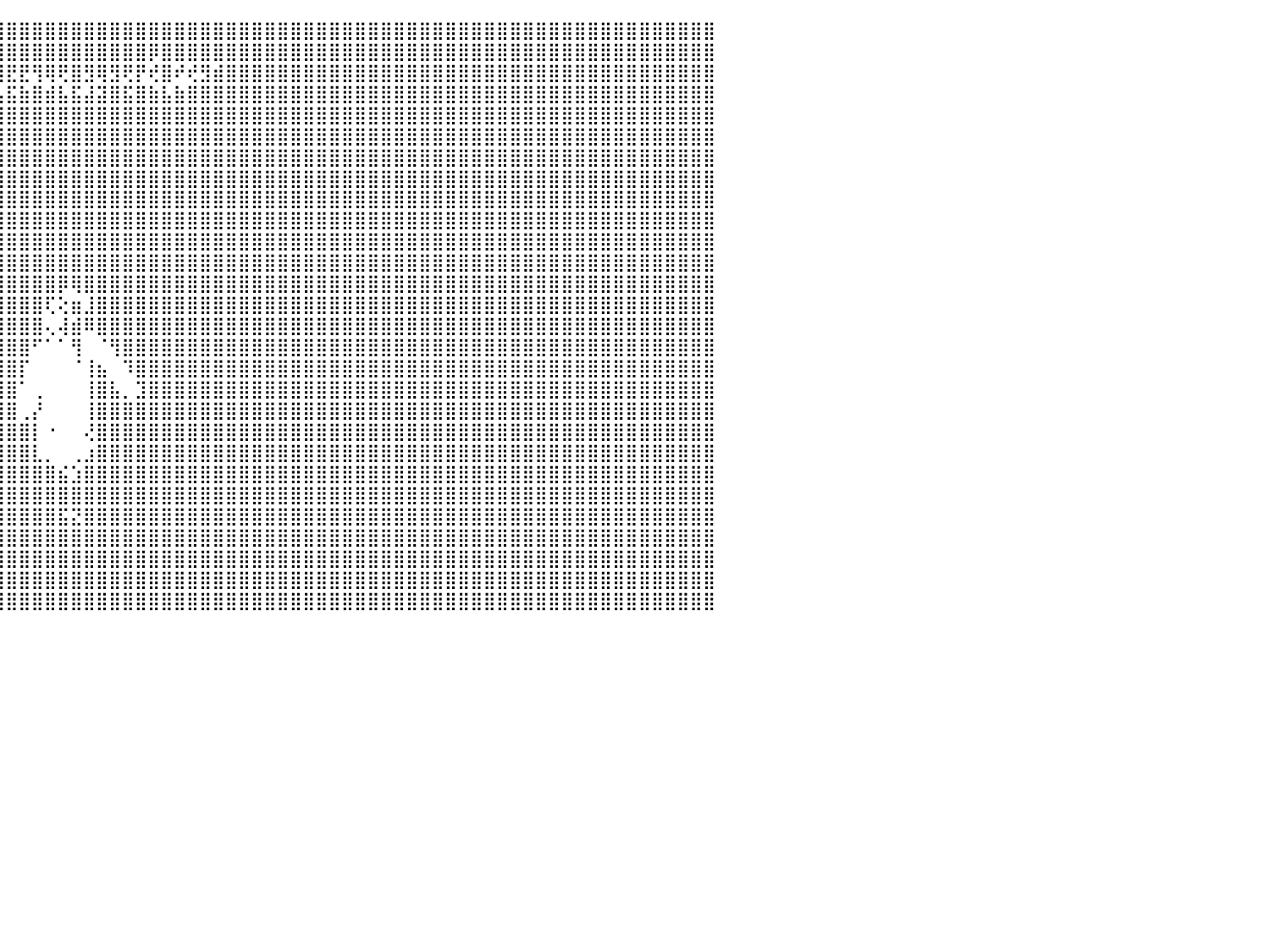

⣿⣿⣿⣿⣿⣿⣿⣿⣿⣿⣿⣿⣿⣿⣿⣿⣿⣿⣿⣿⣿⣿⣿⣿⣿⣿⣿⣿⣿⣿⣿⣿⣿⣿⣿⣿⣿⣿⣿⣿⣿⣿⣿⣿⣿⣿⣿⣿⣿⣿⣿⣿⣿⣿⣿⣿⣿⣿⣿⣿⣿⣿⣿⣿⣿⣿⣿⣿⣿⣿⣿⣿⣿⣿⣿⣿⣿⣿⣿⣿⣿⣿⣿⣿⣿⣿⣿⣿⣿⣿⣿⣿⣿⣿⣿⣿⣿⣿⣿⣿⠀
⣿⣿⣿⣿⣿⣿⣿⣿⣿⣿⣿⣿⣿⣿⣿⣿⣿⣿⣿⣿⣿⣿⣿⣿⣿⣿⣿⣿⣿⣿⣿⣿⣿⣿⣿⣿⣿⣿⣿⢿⣿⣿⣿⣿⣿⣿⣿⣿⣿⣿⣿⣿⣿⣿⣿⣿⡿⣿⣿⣿⣿⣿⣿⣿⣿⣿⣿⣿⣿⣿⣿⣿⣿⣿⣿⣿⣿⣿⣿⣿⣿⣿⣿⣿⣿⣿⣿⣿⣿⣿⣿⣿⣿⣿⣿⣿⣿⣿⣿⣿⠀
⣿⣿⣿⣿⣿⣿⣟⣿⡿⢻⣻⢿⢿⣿⣟⡿⣿⢿⢟⡿⢿⣟⣟⢿⢿⢟⡻⡟⣟⡿⣿⣿⢿⡿⣿⡿⢞⣿⣾⢻⢺⢟⡞⣟⣿⣟⣟⢻⢿⢟⣿⣻⢿⣻⢟⡟⢞⣿⠞⢞⣻⣾⣿⣿⣿⣿⣿⣿⣿⣿⣿⣿⣿⣿⣿⣿⣿⣿⣿⣿⣿⣿⣿⣿⣿⣿⣿⣿⣿⣿⣿⣿⣿⣿⣿⣿⣿⣿⣿⣿⠀
⣿⣿⣿⣿⣿⣿⣼⣿⣷⣾⣯⣮⣵⣷⣽⣵⣿⣽⣿⣯⣧⣿⣿⣿⣿⣾⣽⣷⣿⣵⣿⣽⣽⣯⣿⣷⣵⣿⣧⣿⣼⣾⣯⣾⣧⣯⣷⣿⣾⣧⣯⣼⣽⣿⣯⣿⣷⣧⣷⣿⣿⣿⣿⣿⣿⣿⣿⣿⣿⣿⣿⣿⣿⣿⣿⣿⣿⣿⣿⣿⣿⣿⣿⣿⣿⣿⣿⣿⣿⣿⣿⣿⣿⣿⣿⣿⣿⣿⣿⣿⠀
⣿⣿⣿⣿⣿⣿⣿⣿⣿⣿⣿⣿⣿⣿⣿⣿⣿⣿⣿⣿⣿⣿⣿⣿⣿⣿⣿⣿⣿⣿⣿⣿⣿⣿⣿⣿⣿⣿⣿⣿⣿⣿⣿⣿⣿⣿⣿⣿⣿⣿⣿⣿⣿⣿⣿⣿⣿⣿⣿⣿⣿⣿⣿⣿⣿⣿⣿⣿⣿⣿⣿⣿⣿⣿⣿⣿⣿⣿⣿⣿⣿⣿⣿⣿⣿⣿⣿⣿⣿⣿⣿⣿⣿⣿⣿⣿⣿⣿⣿⣿⠀
⣿⣿⣿⣿⣿⣿⣿⣿⣿⣿⣿⣿⣿⣿⣿⣿⣿⣿⣿⣿⣿⣿⣿⣿⣿⣿⣿⣿⣿⣿⣿⣿⣿⣿⣿⣿⣿⣿⣿⣿⣿⣿⣿⣿⣿⣿⣿⣿⣿⣿⣿⣿⣿⣿⣿⣿⣿⣿⣿⣿⣿⣿⣿⣿⣿⣿⣿⣿⣿⣿⣿⣿⣿⣿⣿⣿⣿⣿⣿⣿⣿⣿⣿⣿⣿⣿⣿⣿⣿⣿⣿⣿⣿⣿⣿⣿⣿⣿⣿⣿⠀
⣿⣿⣿⣿⣿⣿⣿⣿⣿⣿⣿⣿⣿⣿⣿⣿⣿⣿⣿⣿⣿⣿⣿⣿⣿⣿⣿⣿⣿⣿⣿⣿⣿⣿⣿⣿⣿⣿⣿⣿⣿⣿⣿⣿⣿⣿⣿⣿⣿⣿⣿⣿⣿⣿⣿⣿⣿⣿⣿⣿⣿⣿⣿⣿⣿⣿⣿⣿⣿⣿⣿⣿⣿⣿⣿⣿⣿⣿⣿⣿⣿⣿⣿⣿⣿⣿⣿⣿⣿⣿⣿⣿⣿⣿⣿⣿⣿⣿⣿⣿⠀
⣿⣿⣿⣿⣿⣿⣿⣿⣿⣿⣿⣿⣿⣿⣿⣿⣿⣿⣿⣿⣿⣿⣿⣿⣿⣿⣿⣿⣿⣿⣿⣿⣿⣿⣿⣿⣿⣿⣿⣿⣿⣿⣿⣿⣿⣿⣿⣿⣿⣿⣿⣿⣿⣿⣿⣿⣿⣿⣿⣿⣿⣿⣿⣿⣿⣿⣿⣿⣿⣿⣿⣿⣿⣿⣿⣿⣿⣿⣿⣿⣿⣿⣿⣿⣿⣿⣿⣿⣿⣿⣿⣿⣿⣿⣿⣿⣿⣿⣿⣿⠀
⣿⣿⣿⣿⣿⣿⣿⣿⣿⣿⣿⣿⣿⣿⣿⣿⣿⣿⣿⣿⣿⣿⣿⣿⣿⣿⣿⣿⣿⣿⣿⣿⣿⣿⣿⣿⣿⣿⣿⣿⣿⣿⣿⣿⣿⣿⣿⣿⣿⣿⣿⣿⣿⣿⣿⣿⣿⣿⣿⣿⣿⣿⣿⣿⣿⣿⣿⣿⣿⣿⣿⣿⣿⣿⣿⣿⣿⣿⣿⣿⣿⣿⣿⣿⣿⣿⣿⣿⣿⣿⣿⣿⣿⣿⣿⣿⣿⣿⣿⣿⠀
⣿⣿⣿⣿⣿⣿⣿⣿⣿⣿⣿⣿⣿⣿⣿⣿⣿⣿⣿⣿⣿⣿⣿⣿⣿⣿⣿⣿⣿⣿⣿⣿⣿⣿⣿⣿⣿⣿⣿⣿⣿⣿⣿⣿⣿⣿⣿⣿⣿⣿⣿⣿⣿⣿⣿⣿⣿⣿⣿⣿⣿⣿⣿⣿⣿⣿⣿⣿⣿⣿⣿⣿⣿⣿⣿⣿⣿⣿⣿⣿⣿⣿⣿⣿⣿⣿⣿⣿⣿⣿⣿⣿⣿⣿⣿⣿⣿⣿⣿⣿⠀
⣿⣿⣿⣿⣿⣿⣿⣿⣿⣿⣿⣿⣿⣿⣿⣿⣿⣿⣿⣿⣿⣿⣿⣿⣿⣿⣿⣿⣿⣿⣿⣿⣿⣿⣿⣿⣿⣿⣿⣿⣿⣿⣿⣿⣿⣿⣿⣿⣿⣿⣿⣿⣿⣿⣿⣿⣿⣿⣿⣿⣿⣿⣿⣿⣿⣿⣿⣿⣿⣿⣿⣿⣿⣿⣿⣿⣿⣿⣿⣿⣿⣿⣿⣿⣿⣿⣿⣿⣿⣿⣿⣿⣿⣿⣿⣿⣿⣿⣿⣿⠀
⣿⣿⣿⣿⣿⣿⣿⣿⣿⣿⣿⣿⣿⣿⣿⣿⣿⣿⣿⣿⣿⣿⣿⣿⣿⣿⣿⣿⣿⣿⣿⣿⣿⣿⣿⣿⣿⣿⣿⣿⣿⣿⣿⣿⣿⣿⣿⣿⣿⣿⣿⣿⣿⣿⣿⣿⣿⣿⣿⣿⣿⣿⣿⣿⣿⣿⣿⣿⣿⣿⣿⣿⣿⣿⣿⣿⣿⣿⣿⣿⣿⣿⣿⣿⣿⣿⣿⣿⣿⣿⣿⣿⣿⣿⣿⣿⣿⣿⣿⣿⠀
⣿⣿⣿⣿⣿⣿⣿⣿⣿⣿⣿⣿⣿⣿⣿⣿⣿⣿⣿⣿⣿⣿⣿⣿⣿⣿⣿⣿⣿⣿⣿⣿⣿⣿⣿⣿⣿⣿⣿⣿⣿⣿⣿⣿⣿⣿⣿⣿⣿⡿⢿⣿⣿⣿⣿⣿⣿⣿⣿⣿⣿⣿⣿⣿⣿⣿⣿⣿⣿⣿⣿⣿⣿⣿⣿⣿⣿⣿⣿⣿⣿⣿⣿⣿⣿⣿⣿⣿⣿⣿⣿⣿⣿⣿⣿⣿⣿⣿⣿⣿⠀
⣿⣿⣿⣿⣿⣿⣿⣿⣿⣿⣿⣿⣿⣿⣿⣿⣿⣿⣿⣿⣿⣿⣿⣿⣿⣿⣿⣿⣿⣿⣿⣿⣿⣿⣿⣿⣿⣿⣿⣿⣿⣿⣿⣿⣿⣿⣿⣿⢏⢕⣶⣸⣿⣿⣿⣿⣿⣿⣿⣿⣿⣿⣿⣿⣿⣿⣿⣿⣿⣿⣿⣿⣿⣿⣿⣿⣿⣿⣿⣿⣿⣿⣿⣿⣿⣿⣿⣿⣿⣿⣿⣿⣿⣿⣿⣿⣿⣿⣿⣿⠀
⣿⣿⣿⣿⣿⣿⣿⣿⣿⣿⣿⣿⣿⣿⣿⣿⣿⣿⣿⣿⣿⣿⣿⣿⣿⣿⣿⣿⣿⣿⣿⣿⣿⣿⣿⣿⣿⣿⣿⣿⣿⣿⣿⣿⣿⣿⣿⣿⢄⢼⣾⠿⣿⣿⣿⣿⣿⣿⣿⣿⣿⣿⣿⣿⣿⣿⣿⣿⣿⣿⣿⣿⣿⣿⣿⣿⣿⣿⣿⣿⣿⣿⣿⣿⣿⣿⣿⣿⣿⣿⣿⣿⣿⣿⣿⣿⣿⣿⣿⣿⠀
⣿⣿⣿⣿⣿⣿⣿⣿⣿⣿⣿⣿⣿⣿⣿⣿⣿⣿⣿⣿⣿⣿⣿⣿⣿⣿⣿⣿⣿⣿⣿⣿⣿⣿⣿⣿⣿⣿⣿⣿⣿⣿⣿⣿⣿⣿⣿⠋⠁⠁⢻⠀⠈⢻⣿⣿⣿⣿⣿⣿⣿⣿⣿⣿⣿⣿⣿⣿⣿⣿⣿⣿⣿⣿⣿⣿⣿⣿⣿⣿⣿⣿⣿⣿⣿⣿⣿⣿⣿⣿⣿⣿⣿⣿⣿⣿⣿⣿⣿⣿⠀
⣿⣿⣿⣿⣿⣿⣿⣿⣿⣿⣿⣿⣿⣿⣿⣿⣿⣿⣿⣿⣿⣿⣿⣿⣿⣿⣿⣿⣿⣿⣿⣿⣿⣿⣿⣿⣿⣿⣿⣿⣿⣿⣿⣿⣿⣿⡏⠀⠀⠀⠈⢸⣦⠀⠹⣿⣿⣿⣿⣿⣿⣿⣿⣿⣿⣿⣿⣿⣿⣿⣿⣿⣿⣿⣿⣿⣿⣿⣿⣿⣿⣿⣿⣿⣿⣿⣿⣿⣿⣿⣿⣿⣿⣿⣿⣿⣿⣿⣿⣿⠀
⣿⣿⣿⣿⣿⣿⣿⣿⣿⣿⣿⣿⣿⣿⣿⣿⣿⣿⣿⣿⣿⣿⣿⣿⣿⣿⣿⣿⣿⣿⣿⣿⣿⣿⣿⣿⣿⣿⣿⣿⣿⣿⣿⣿⣿⣿⠁⢀⠀⠀⠀⢸⣿⣧⡀⣹⣿⣿⣿⣿⣿⣿⣿⣿⣿⣿⣿⣿⣿⣿⣿⣿⣿⣿⣿⣿⣿⣿⣿⣿⣿⣿⣿⣿⣿⣿⣿⣿⣿⣿⣿⣿⣿⣿⣿⣿⣿⣿⣿⣿⠀
⣿⣿⣿⣿⣿⣿⣿⣿⣿⣿⣿⣿⣿⣿⣿⣿⣿⣿⣿⣿⣿⣿⣿⣿⣿⣿⣿⣿⣿⣿⣿⣿⣿⣿⣿⣿⣿⣿⣿⣿⣿⣿⣿⣿⣿⣿⢀⡜⠀⠀⠀⢸⣿⣿⣿⣿⣿⣿⣿⣿⣿⣿⣿⣿⣿⣿⣿⣿⣿⣿⣿⣿⣿⣿⣿⣿⣿⣿⣿⣿⣿⣿⣿⣿⣿⣿⣿⣿⣿⣿⣿⣿⣿⣿⣿⣿⣿⣿⣿⣿⠀
⣿⣿⣿⣿⣿⣿⣿⣿⣿⣿⣿⣿⣿⣿⣿⣿⣿⣿⣿⣿⣿⣿⣿⣿⣿⣿⣿⣿⣿⣿⣿⣿⣿⣿⣿⣿⣿⣿⣿⣿⣿⣿⣿⣿⣿⣿⣿⡇⠐⠀⠀⢜⣿⣿⣿⣿⣿⣿⣿⣿⣿⣿⣿⣿⣿⣿⣿⣿⣿⣿⣿⣿⣿⣿⣿⣿⣿⣿⣿⣿⣿⣿⣿⣿⣿⣿⣿⣿⣿⣿⣿⣿⣿⣿⣿⣿⣿⣿⣿⣿⠀
⣿⣿⣿⣿⣿⣿⣿⣿⣿⣿⣿⣿⣿⣿⣿⣿⣿⣿⣿⣿⣿⣿⣿⣿⣿⣿⣿⣿⣿⣿⣿⣿⣿⣿⣿⣿⣿⣿⣿⣿⣿⣿⣿⣿⣿⣿⣿⣇⡀⠀⢀⣰⣿⣿⣿⣿⣿⣿⣿⣿⣿⣿⣿⣿⣿⣿⣿⣿⣿⣿⣿⣿⣿⣿⣿⣿⣿⣿⣿⣿⣿⣿⣿⣿⣿⣿⣿⣿⣿⣿⣿⣿⣿⣿⣿⣿⣿⣿⣿⣿⠀
⣿⣿⣿⣿⣿⣿⣿⣿⣿⣿⣿⣿⣿⣿⣿⣿⣿⣿⣿⣿⣿⣿⣿⣿⣿⣿⣿⣿⣿⣿⣿⣿⣿⣿⣿⣿⣿⣿⣿⣿⣿⣿⣿⣿⣿⣿⣿⣿⣿⣮⣱⣿⣿⣿⣿⣿⣿⣿⣿⣿⣿⣿⣿⣿⣿⣿⣿⣿⣿⣿⣿⣿⣿⣿⣿⣿⣿⣿⣿⣿⣿⣿⣿⣿⣿⣿⣿⣿⣿⣿⣿⣿⣿⣿⣿⣿⣿⣿⣿⣿⠀
⣿⣿⣿⣿⣿⣿⣿⣿⣿⣿⣿⣿⣿⣿⣿⣿⣿⣿⣿⣿⣿⣿⣿⣿⣿⣿⣿⣿⣿⣿⣿⣿⣿⣿⣿⣿⣿⣿⣿⣿⣿⣿⣿⣿⣿⣿⣿⣿⣿⣿⣿⣿⣿⣿⣿⣿⣿⣿⣿⣿⣿⣿⣿⣿⣿⣿⣿⣿⣿⣿⣿⣿⣿⣿⣿⣿⣿⣿⣿⣿⣿⣿⣿⣿⣿⣿⣿⣿⣿⣿⣿⣿⣿⣿⣿⣿⣿⣿⣿⣿⠀
⣿⣿⣿⣿⣿⣿⣿⣿⣿⣿⣿⣿⣿⣿⣿⣿⣿⣿⣿⣿⣿⣿⣿⣿⣿⣿⣿⣿⣿⣿⣿⣿⣿⣿⣿⣿⣿⣿⣿⣿⣿⣿⣿⣿⣿⣿⣿⣿⣿⣯⣝⣿⣿⣿⣿⣿⣿⣿⣿⣿⣿⣿⣿⣿⣿⣿⣿⣿⣿⣿⣿⣿⣿⣿⣿⣿⣿⣿⣿⣿⣿⣿⣿⣿⣿⣿⣿⣿⣿⣿⣿⣿⣿⣿⣿⣿⣿⣿⣿⣿⠀
⣿⣿⣿⣿⣿⣿⣿⣿⣿⣿⣿⣿⣿⣿⣿⣿⣿⣿⣿⣿⣿⣿⣿⣿⣿⣿⣿⣿⣿⣿⣿⣿⣿⣿⣿⣿⣿⣿⣿⣿⣿⣿⣿⣿⣿⣿⣿⣿⣿⣿⣿⣿⣿⣿⣿⣿⣿⣿⣿⣿⣿⣿⣿⣿⣿⣿⣿⣿⣿⣿⣿⣿⣿⣿⣿⣿⣿⣿⣿⣿⣿⣿⣿⣿⣿⣿⣿⣿⣿⣿⣿⣿⣿⣿⣿⣿⣿⣿⣿⣿⠀
⣿⣿⣿⣿⣿⣿⣿⣿⣿⣿⣿⣿⣿⣿⣿⣿⣿⣿⣿⣿⣿⣿⣿⣿⣿⣿⣿⣿⣿⣿⣿⣿⣿⣿⣿⣿⣿⣿⣿⣿⣿⣿⣿⣿⣿⣿⣿⣿⣿⣿⣿⣿⣿⣿⣿⣿⣿⣿⣿⣿⣿⣿⣿⣿⣿⣿⣿⣿⣿⣿⣿⣿⣿⣿⣿⣿⣿⣿⣿⣿⣿⣿⣿⣿⣿⣿⣿⣿⣿⣿⣿⣿⣿⣿⣿⣿⣿⣿⣿⣿⠀
⣿⣿⣿⣿⣿⣿⣿⣿⣿⣿⣿⣿⣿⣿⣿⣿⣿⣿⣿⣿⣿⣿⣿⣿⣿⣿⣿⣿⣿⣿⣿⣿⣿⣿⣿⣿⣿⣿⣿⣿⣿⣿⣿⣿⣿⣿⣿⣿⣿⣿⣿⣿⣿⣿⣿⣿⣿⣿⣿⣿⣿⣿⣿⣿⣿⣿⣿⣿⣿⣿⣿⣿⣿⣿⣿⣿⣿⣿⣿⣿⣿⣿⣿⣿⣿⣿⣿⣿⣿⣿⣿⣿⣿⣿⣿⣿⣿⣿⣿⣿⠀
⣿⣿⣿⣿⣿⣿⣿⣿⣿⣿⣿⣿⣿⣿⣿⣿⣿⣿⣿⣿⣿⣿⣿⣿⣿⣿⣿⣿⣿⣿⣿⣿⣿⣿⣿⣿⣿⣿⣿⣿⣿⣿⣿⣿⣿⣿⣿⣿⣿⣿⣿⣿⣿⣿⣿⣿⣿⣿⣿⣿⣿⣿⣿⣿⣿⣿⣿⣿⣿⣿⣿⣿⣿⣿⣿⣿⣿⣿⣿⣿⣿⣿⣿⣿⣿⣿⣿⣿⣿⣿⣿⣿⣿⣿⣿⣿⣿⣿⣿⣿⠀
⠀⠀⠀⠀⠀⠀⠀⠀⠀⠀⠀⠀⠀⠀⠀⠀⠀⠀⠀⠀⠀⠀⠀⠀⠀⠀⠀⠀⠀⠀⠀⠀⠀⠀⠀⠀⠀⠀⠀⠀⠀⠀⠀⠀⠀⠀⠀⠀⠀⠀⠀⠀⠀⠀⠀⠀⠀⠀⠀⠀⠀⠀⠀⠀⠀⠀⠀⠀⠀⠀⠀⠀⠀⠀⠀⠀⠀⠀⠀⠀⠀⠀⠀⠀⠀⠀⠀⠀⠀⠀⠀⠀⠀⠀⠀⠀⠀⠀⠀⠀⠀